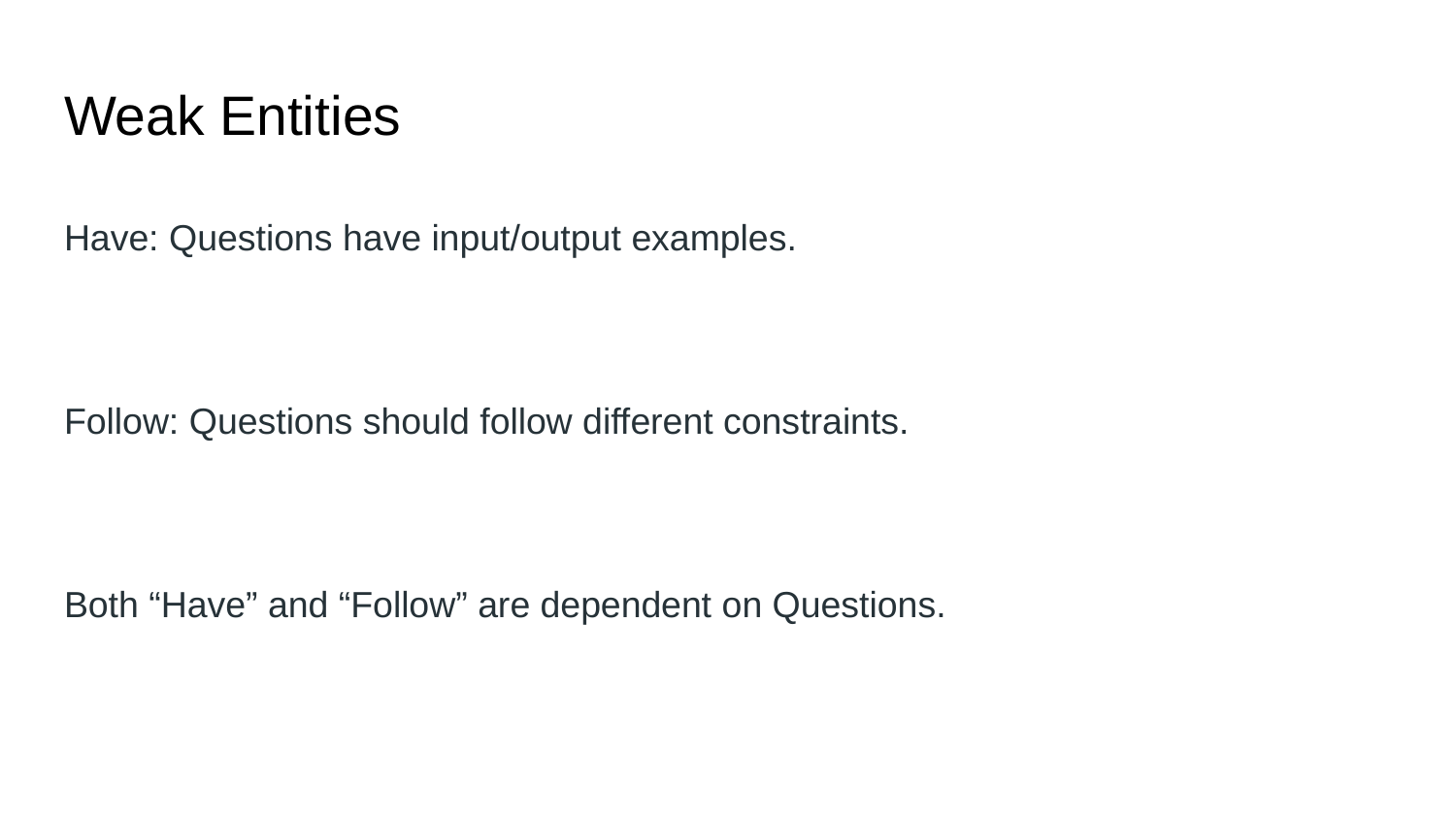

# Weak Entities
Have: Questions have input/output examples.

Follow: Questions should follow different constraints.

Both “Have” and “Follow” are dependent on Questions.